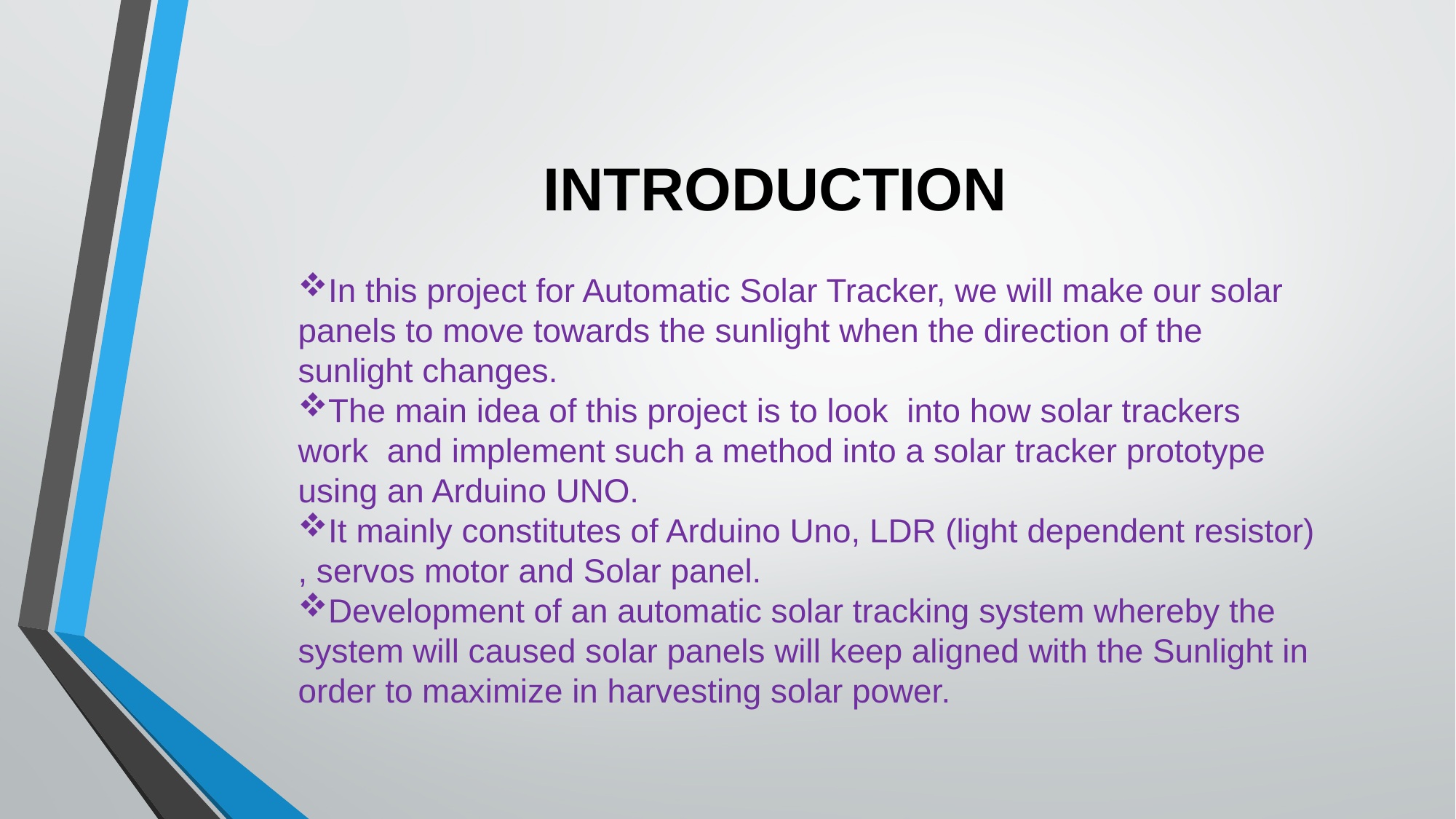

# INTRODUCTION
In this project for Automatic Solar Tracker, we will make our solar panels to move towards the sunlight when the direction of the sunlight changes.
The main idea of this project is to look  into how solar trackers work  and implement such a method into a solar tracker prototype using an Arduino UNO.
It mainly constitutes of Arduino Uno, LDR (light dependent resistor) , servos motor and Solar panel.
Development of an automatic solar tracking system whereby the system will caused solar panels will keep aligned with the Sunlight in order to maximize in harvesting solar power.